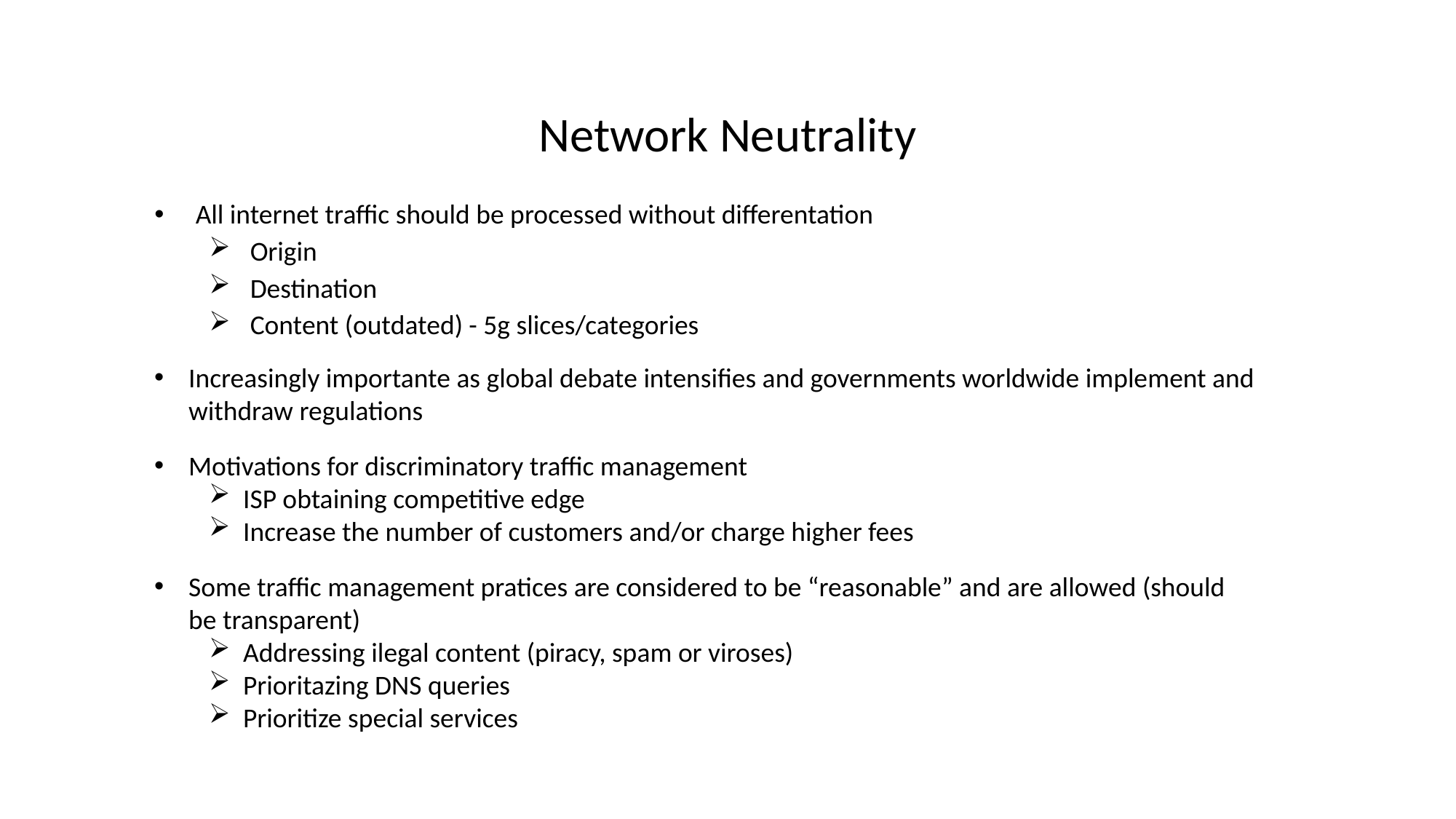

# Network Neutrality
All internet traffic should be processed without differentation
Origin
Destination
Content (outdated) - 5g slices/categories

Increasingly importante as global debate intensifies and governments worldwide implement and withdraw regulations
Motivations for discriminatory traffic management
ISP obtaining competitive edge
Increase the number of customers and/or charge higher fees

Some traffic management pratices are considered to be “reasonable” and are allowed (should be transparent)
Addressing ilegal content (piracy, spam or viroses)
Prioritazing DNS queries
Prioritize special services